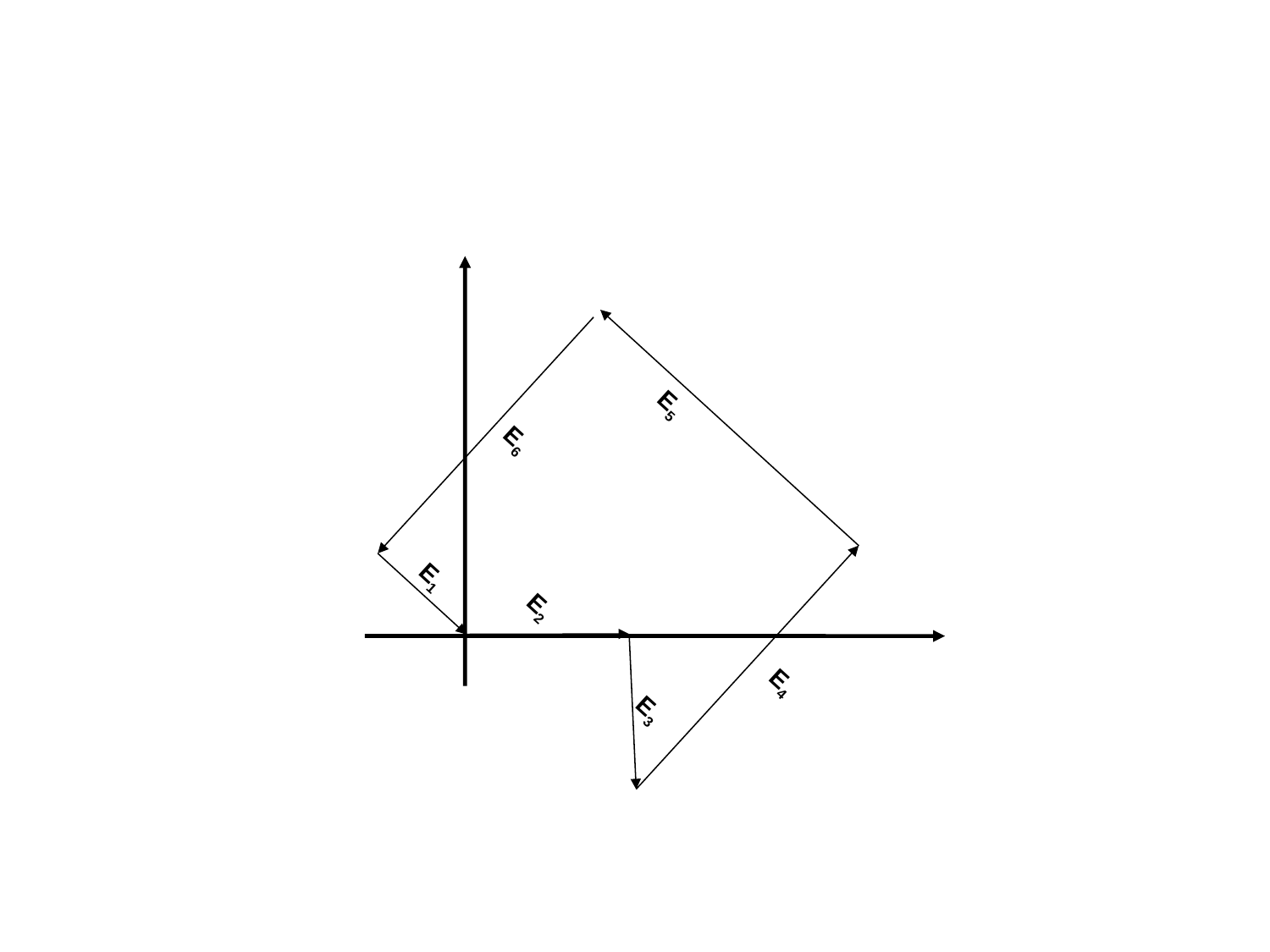

#

E5
E6

E1

E2

E4

E3